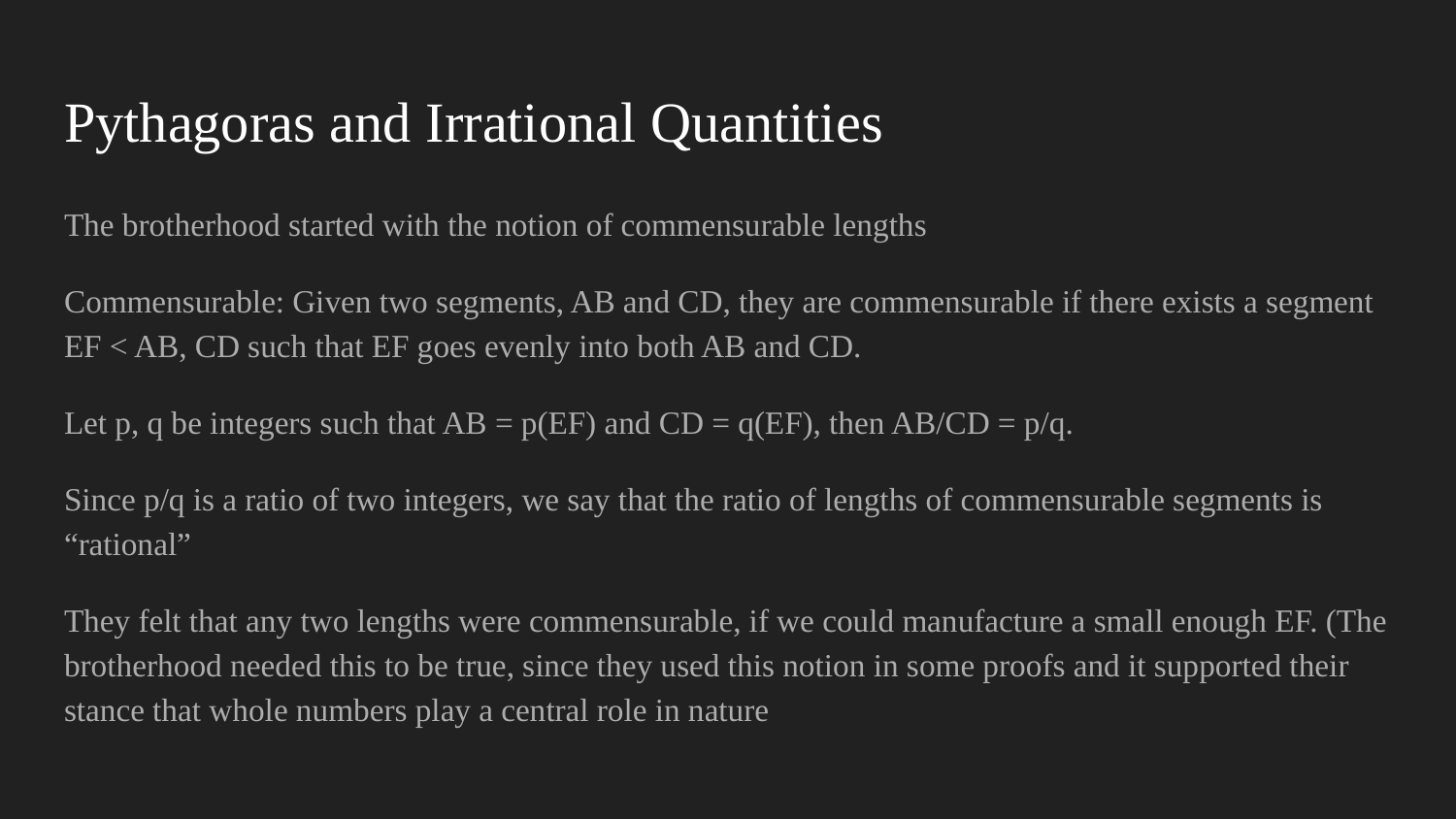

# Pythagoras and Irrational Quantities
The brotherhood started with the notion of commensurable lengths
Commensurable: Given two segments, AB and CD, they are commensurable if there exists a segment EF < AB, CD such that EF goes evenly into both AB and CD.
Let p, q be integers such that AB = p(EF) and CD = q(EF), then AB/CD = p/q.
Since p/q is a ratio of two integers, we say that the ratio of lengths of commensurable segments is “rational”
They felt that any two lengths were commensurable, if we could manufacture a small enough EF. (The brotherhood needed this to be true, since they used this notion in some proofs and it supported their stance that whole numbers play a central role in nature